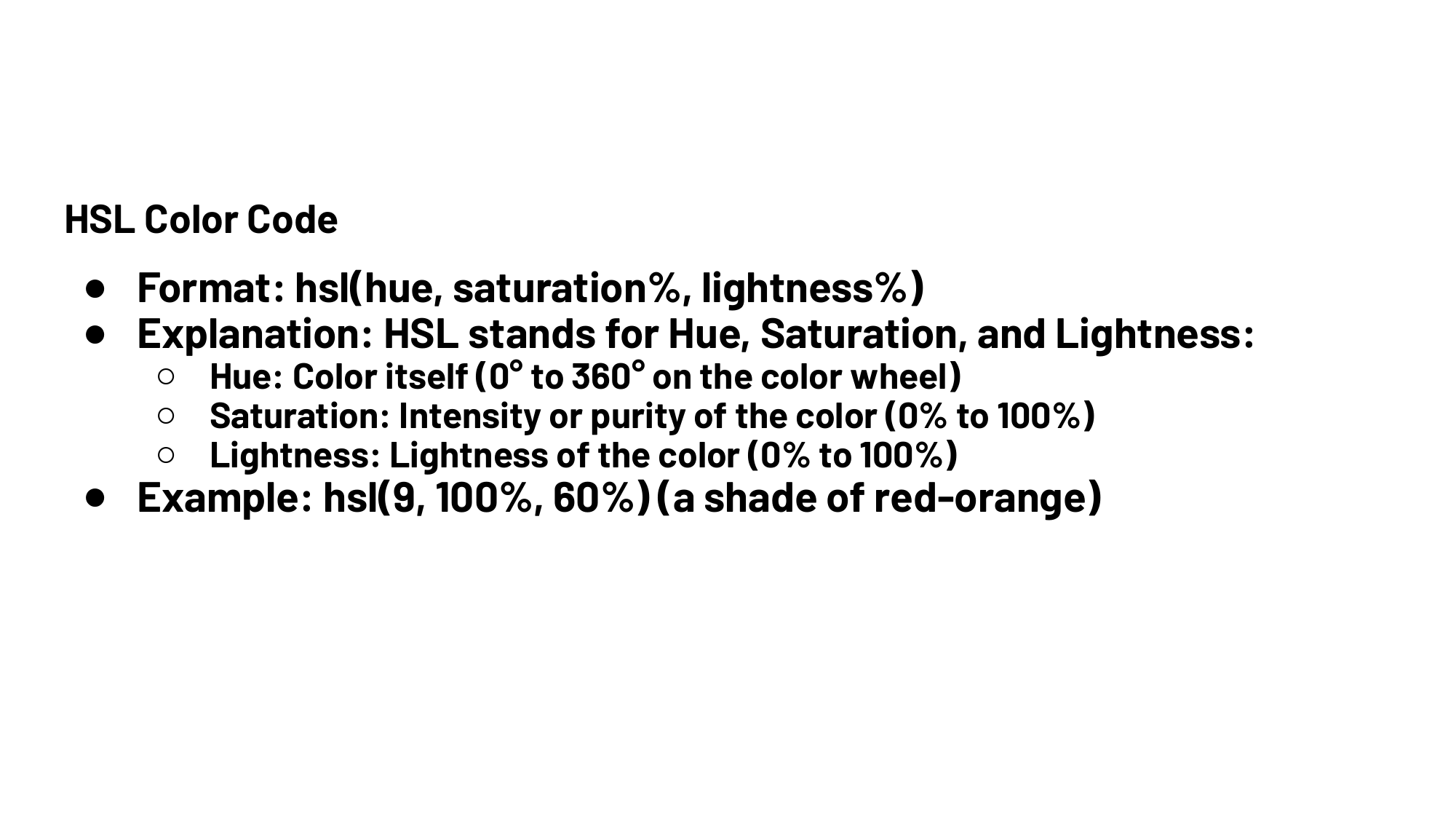

#
HSL Color Code
Format: hsl(hue, saturation%, lightness%)
Explanation: HSL stands for Hue, Saturation, and Lightness:
Hue: Color itself (0° to 360° on the color wheel)
Saturation: Intensity or purity of the color (0% to 100%)
Lightness: Lightness of the color (0% to 100%)
Example: hsl(9, 100%, 60%) (a shade of red-orange)